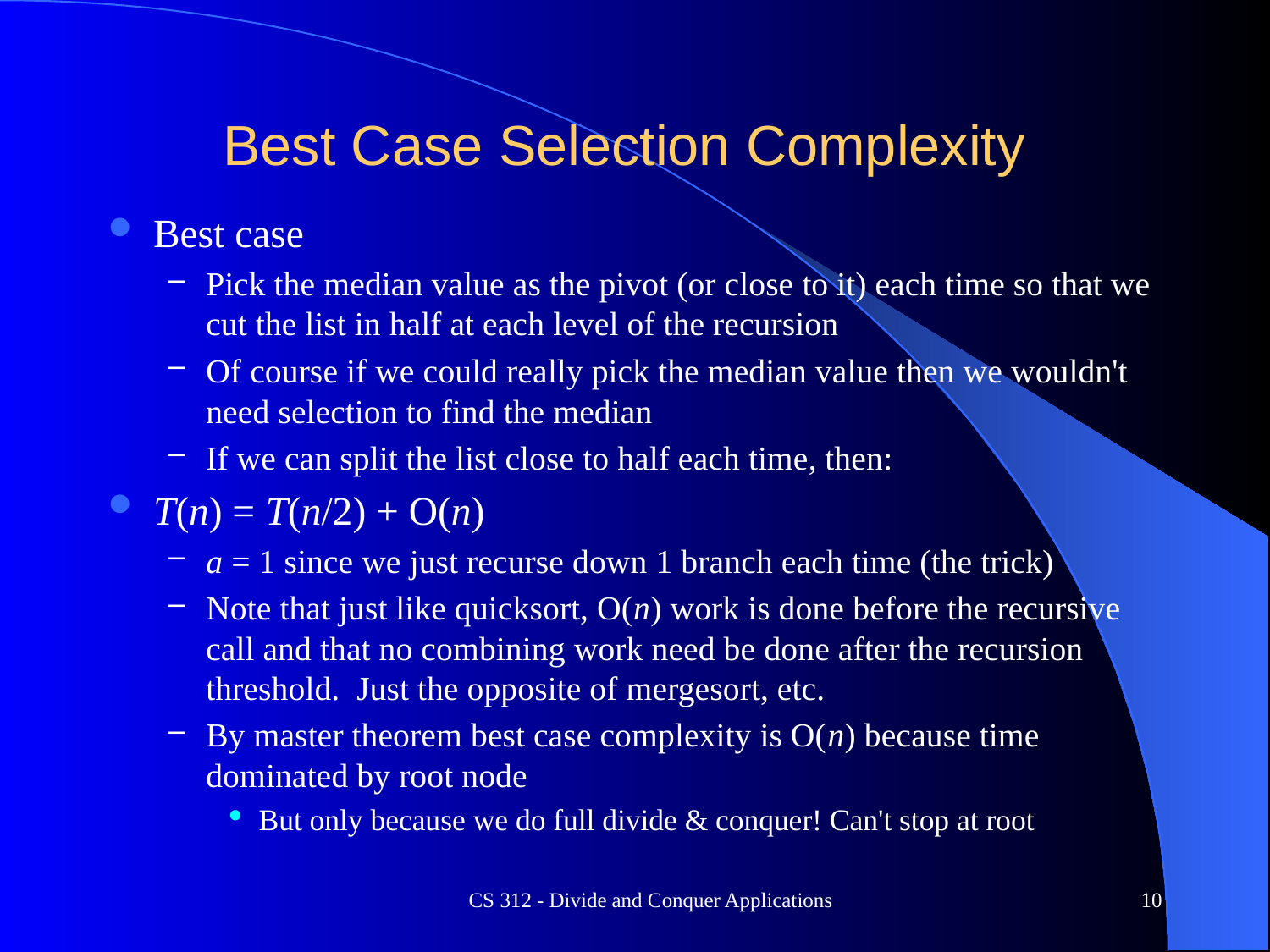

# Best Case Selection Complexity
Best case
Pick the median value as the pivot (or close to it) each time so that we cut the list in half at each level of the recursion
Of course if we could really pick the median value then we wouldn't need selection to find the median
If we can split the list close to half each time, then:
T(n) = T(n/2) + O(n)
a = 1 since we just recurse down 1 branch each time (the trick)
Note that just like quicksort, O(n) work is done before the recursive call and that no combining work need be done after the recursion threshold.  Just the opposite of mergesort, etc.
By master theorem best case complexity is O(n) because time dominated by root node
But only because we do full divide & conquer! Can't stop at root
CS 312 - Divide and Conquer Applications
10